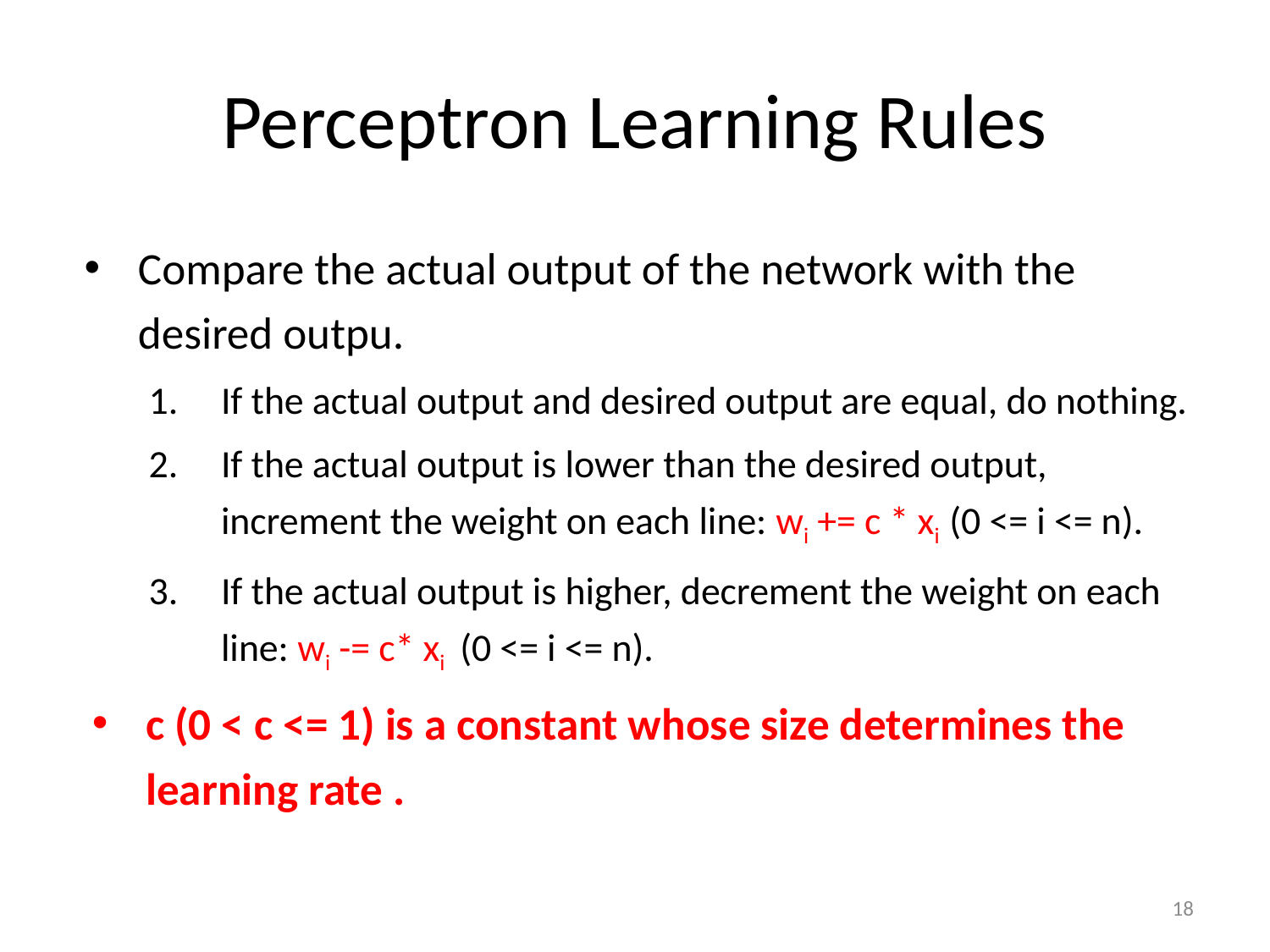

# Perceptron Learning Rules
Compare the actual output of the network with the desired outpu.
If the actual output and desired output are equal, do nothing.
If the actual output is lower than the desired output, increment the weight on each line: wi += c * xi  (0 <= i <= n).
If the actual output is higher, decrement the weight on each line: wi -= c* xi   (0 <= i <= n).
c (0 < c <= 1) is a constant whose size determines the learning rate .

18